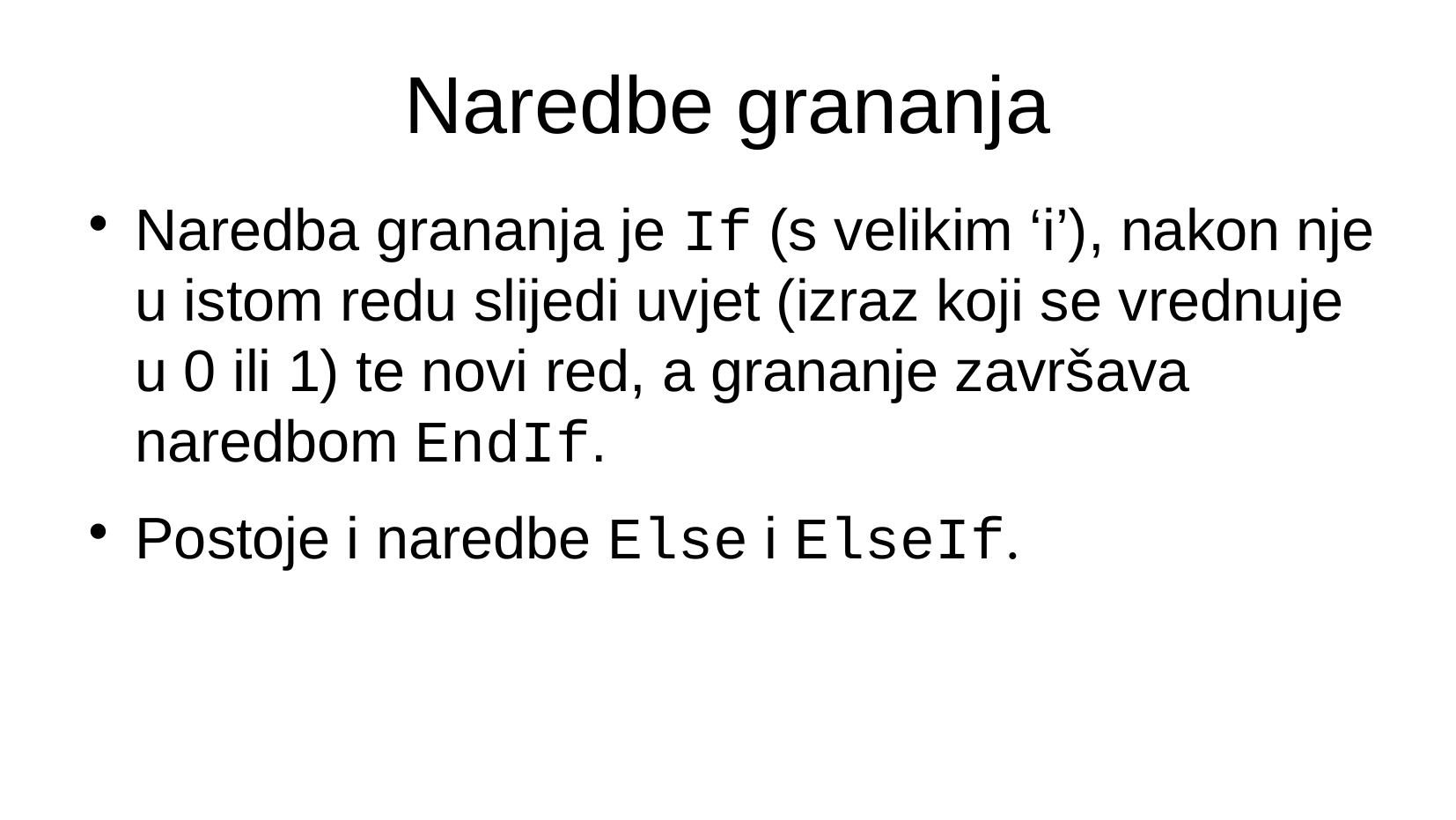

Naredbe grananja
Naredba grananja je If (s velikim ‘i’), nakon nje u istom redu slijedi uvjet (izraz koji se vrednuje u 0 ili 1) te novi red, a grananje završava naredbom EndIf.
Postoje i naredbe Else i ElseIf.